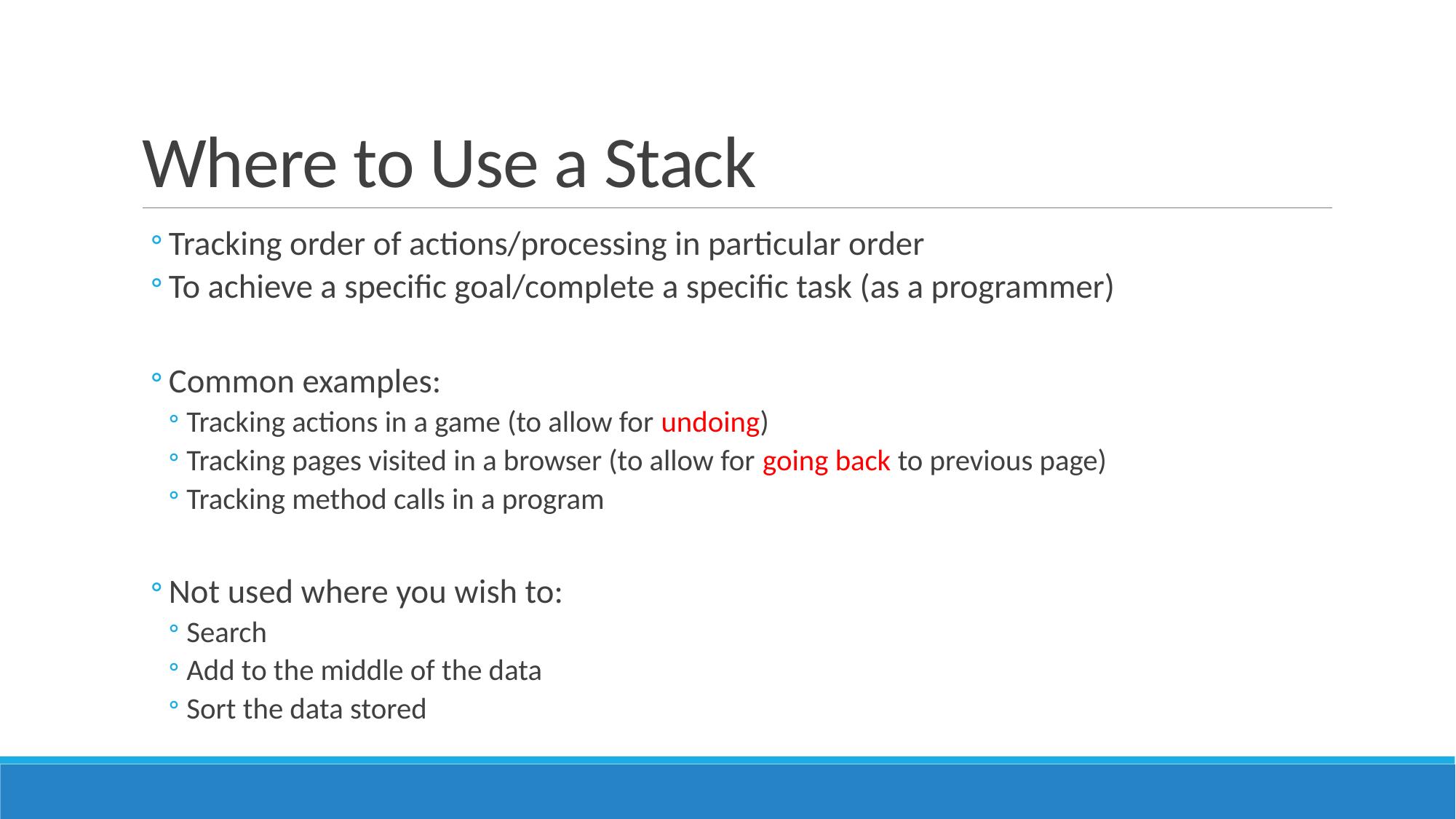

# Where to Use a Stack
Tracking order of actions/processing in particular order
To achieve a specific goal/complete a specific task (as a programmer)

Common examples:
Tracking actions in a game (to allow for undoing)
Tracking pages visited in a browser (to allow for going back to previous page)
Tracking method calls in a program

Not used where you wish to:
Search
Add to the middle of the data
Sort the data stored